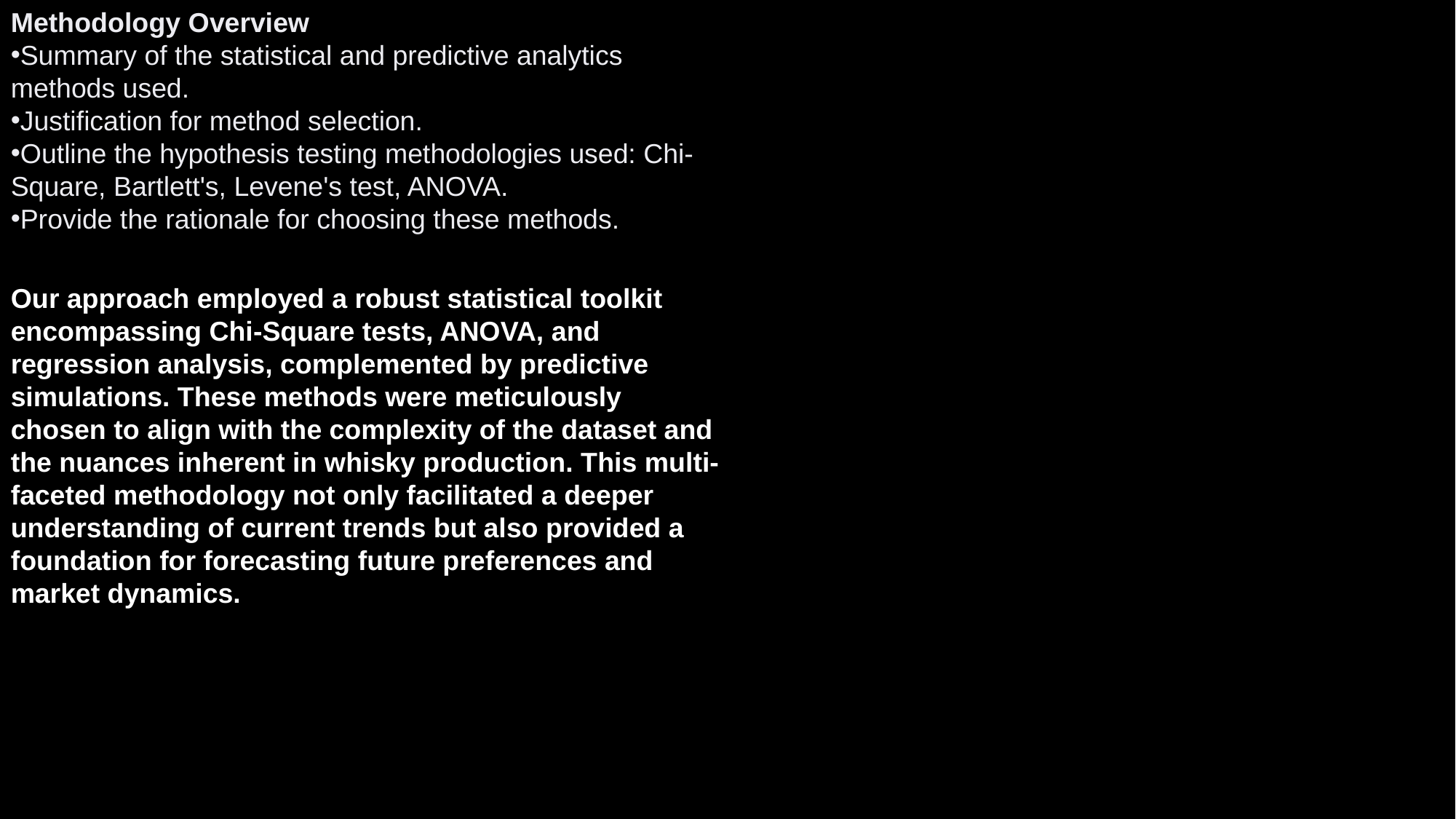

Methodology Overview
Summary of the statistical and predictive analytics methods used.
Justification for method selection.
Outline the hypothesis testing methodologies used: Chi-Square, Bartlett's, Levene's test, ANOVA.
Provide the rationale for choosing these methods.

Our approach employed a robust statistical toolkit encompassing Chi-Square tests, ANOVA, and regression analysis, complemented by predictive simulations. These methods were meticulously chosen to align with the complexity of the dataset and the nuances inherent in whisky production. This multi-faceted methodology not only facilitated a deeper understanding of current trends but also provided a foundation for forecasting future preferences and market dynamics.